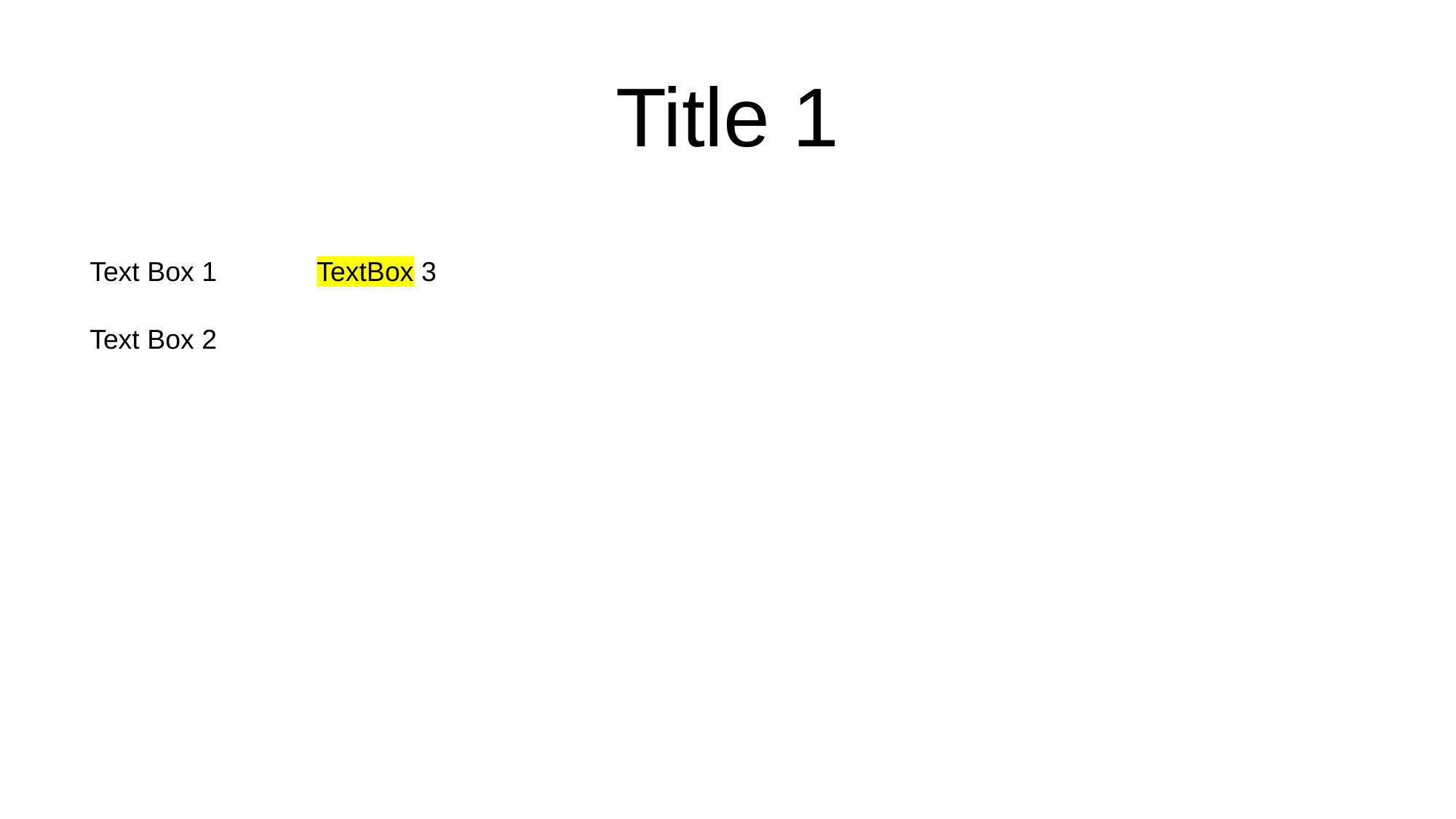

Title 1
Text Box 1
Text Box 2
TextBox 3